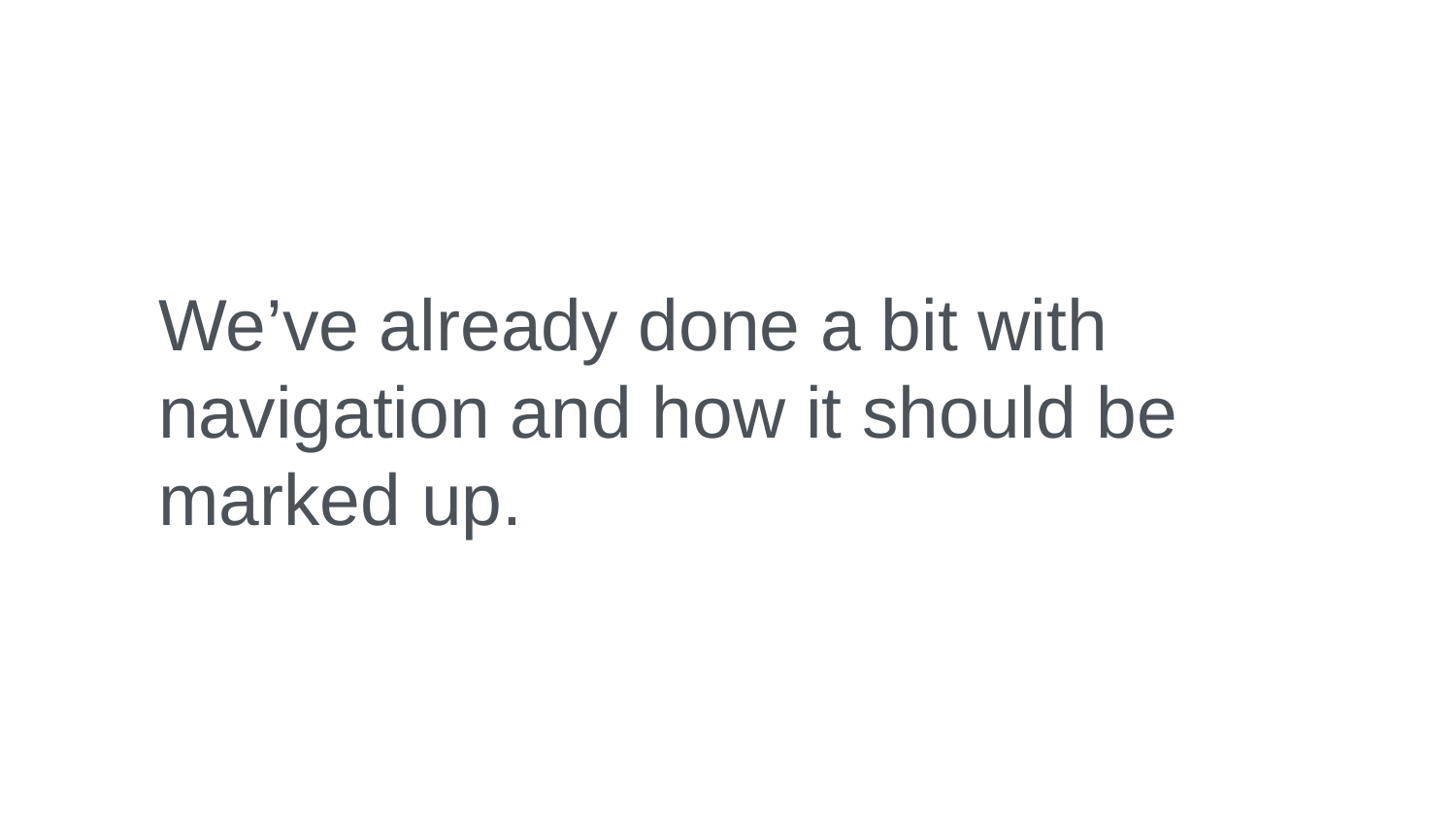

We’ve already done a bit with navigation and how it should be marked up.